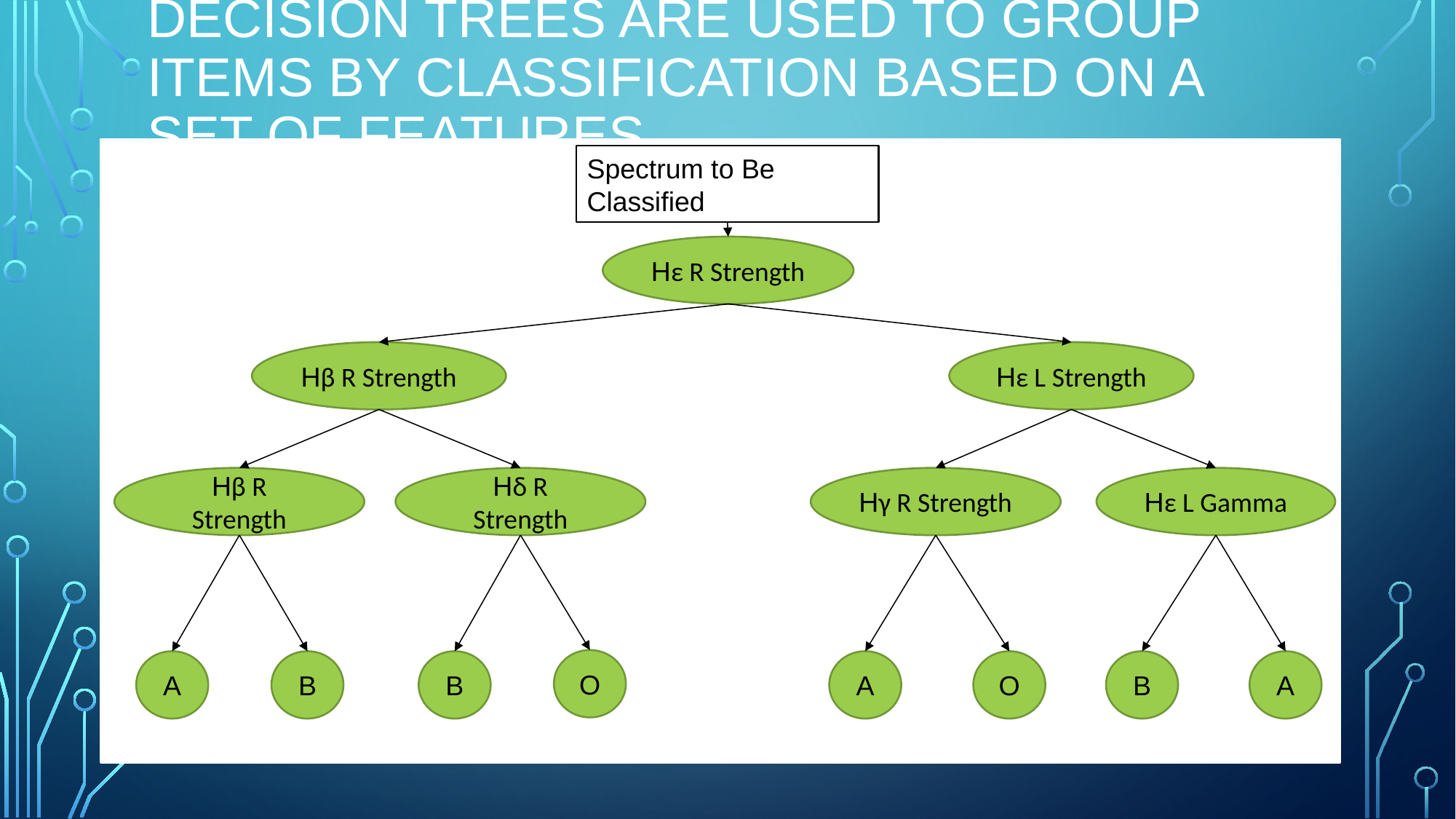

# Decision trees are used to group items by classification based on a set of features

Hε R Strength
Hβ R Strength
Hε L Strength
Hβ R Strength
Hδ R Strength
Hγ R Strength
Hε L Gamma
O
A
B
B
A
O
B
A
Spectrum to Be Classified